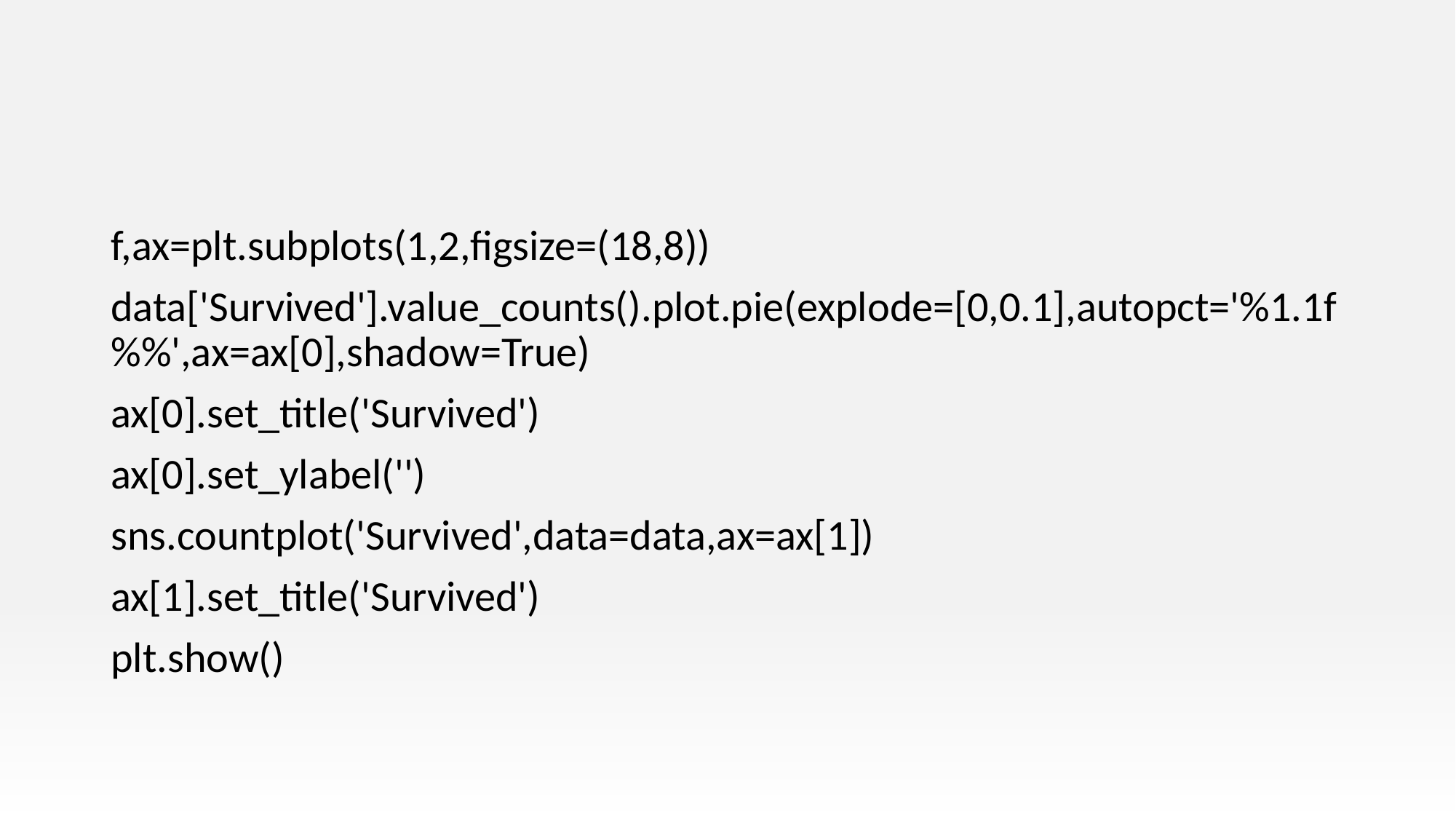

#
f,ax=plt.subplots(1,2,figsize=(18,8))
data['Survived'].value_counts().plot.pie(explode=[0,0.1],autopct='%1.1f%%',ax=ax[0],shadow=True)
ax[0].set_title('Survived')
ax[0].set_ylabel('')
sns.countplot('Survived',data=data,ax=ax[1])
ax[1].set_title('Survived')
plt.show()